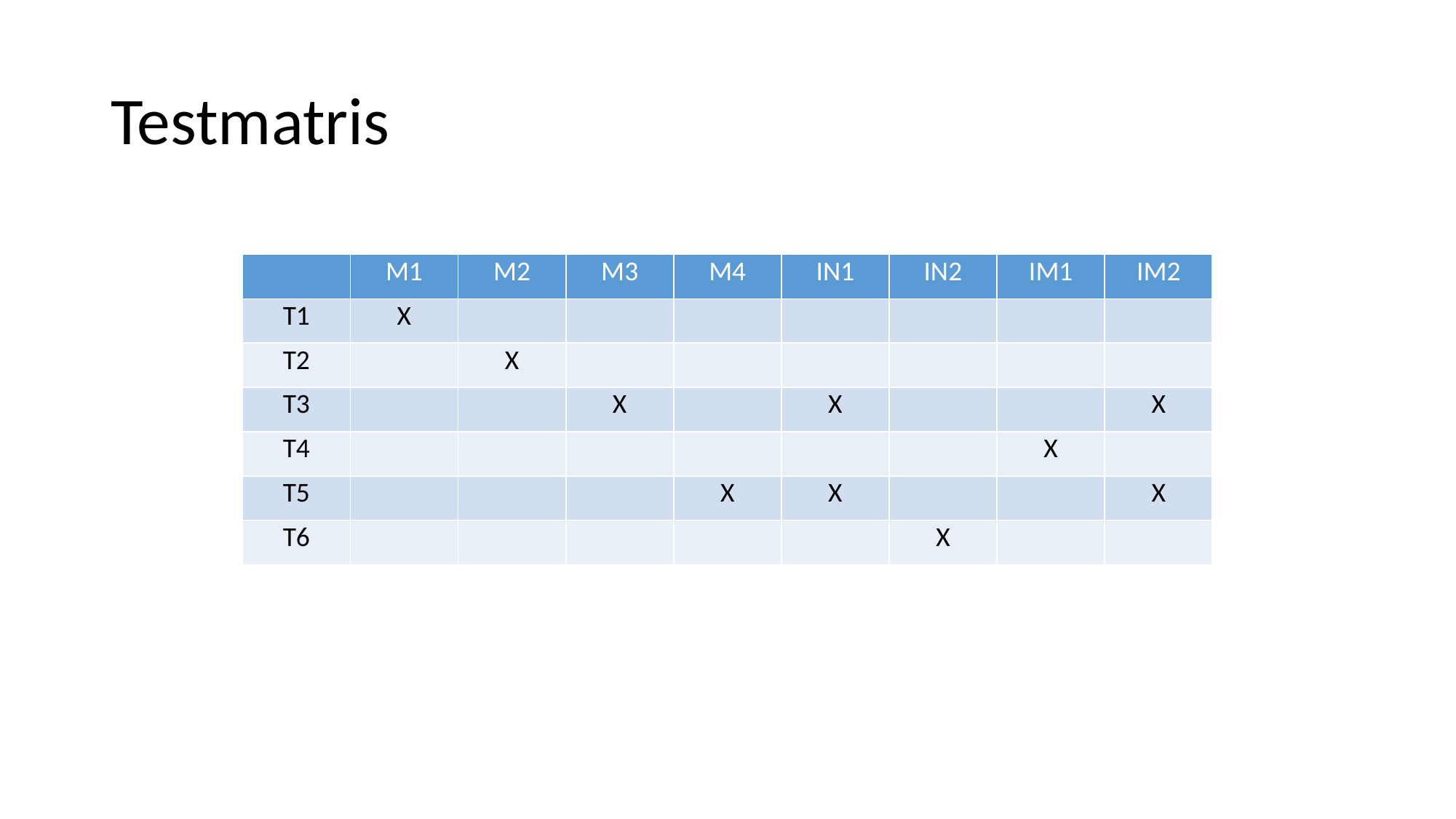

# Testmatris
|  | M1 | M2 | M3 | M4 | IN1 | IN2 | IM1 | IM2 |
| --- | --- | --- | --- | --- | --- | --- | --- | --- |
| T1 | X |  |  |  |  |  |  |  |
| T2 |  | X |  |  |  |  |  |  |
| T3 |  |  | X |  | X |  |  | X |
| T4 |  |  |  |  |  |  | X |  |
| T5 |  |  |  | X | X |  |  | X |
| T6 |  |  |  |  |  | X |  |  |